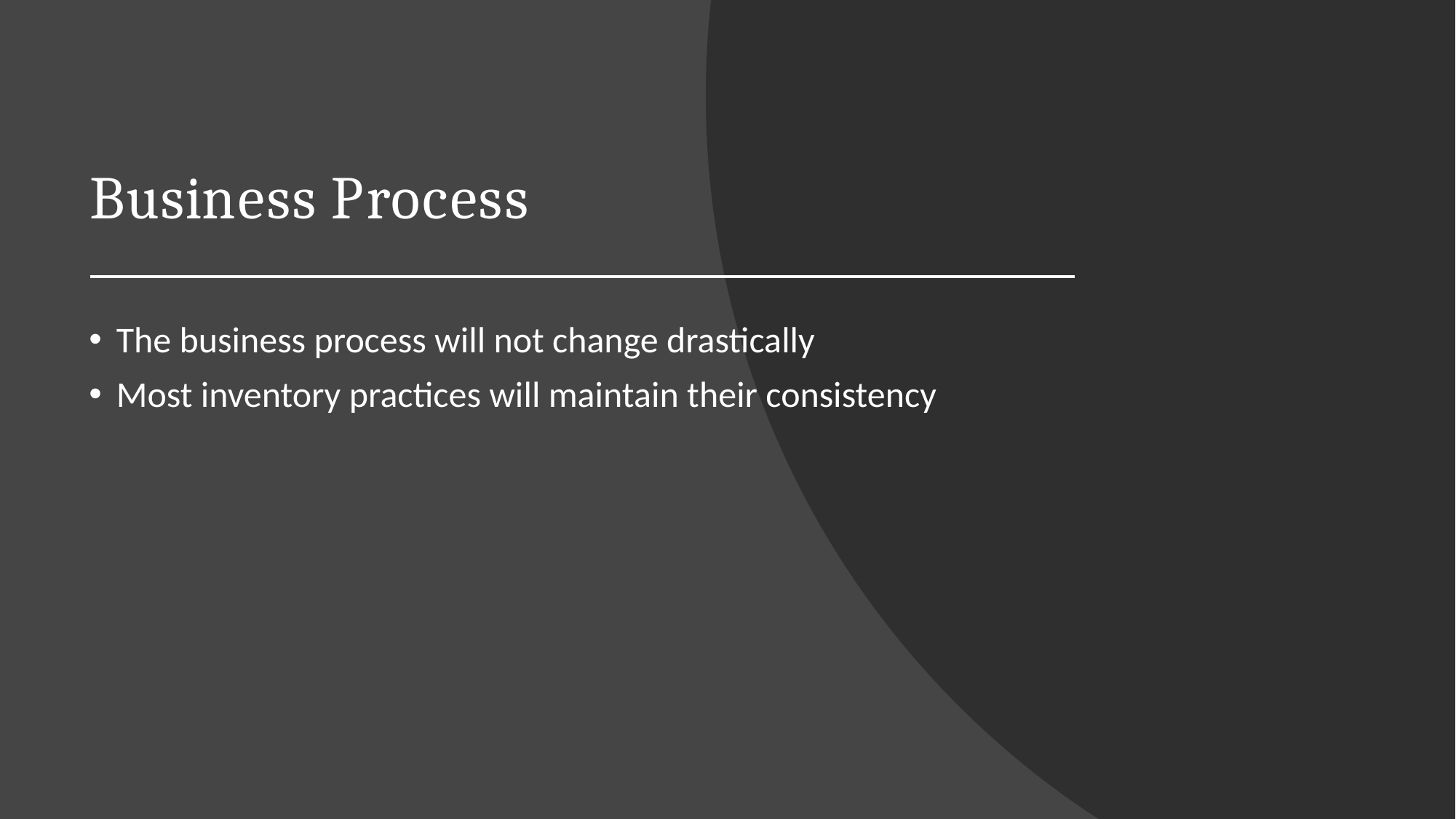

# Business Process
The business process will not change drastically
Most inventory practices will maintain their consistency